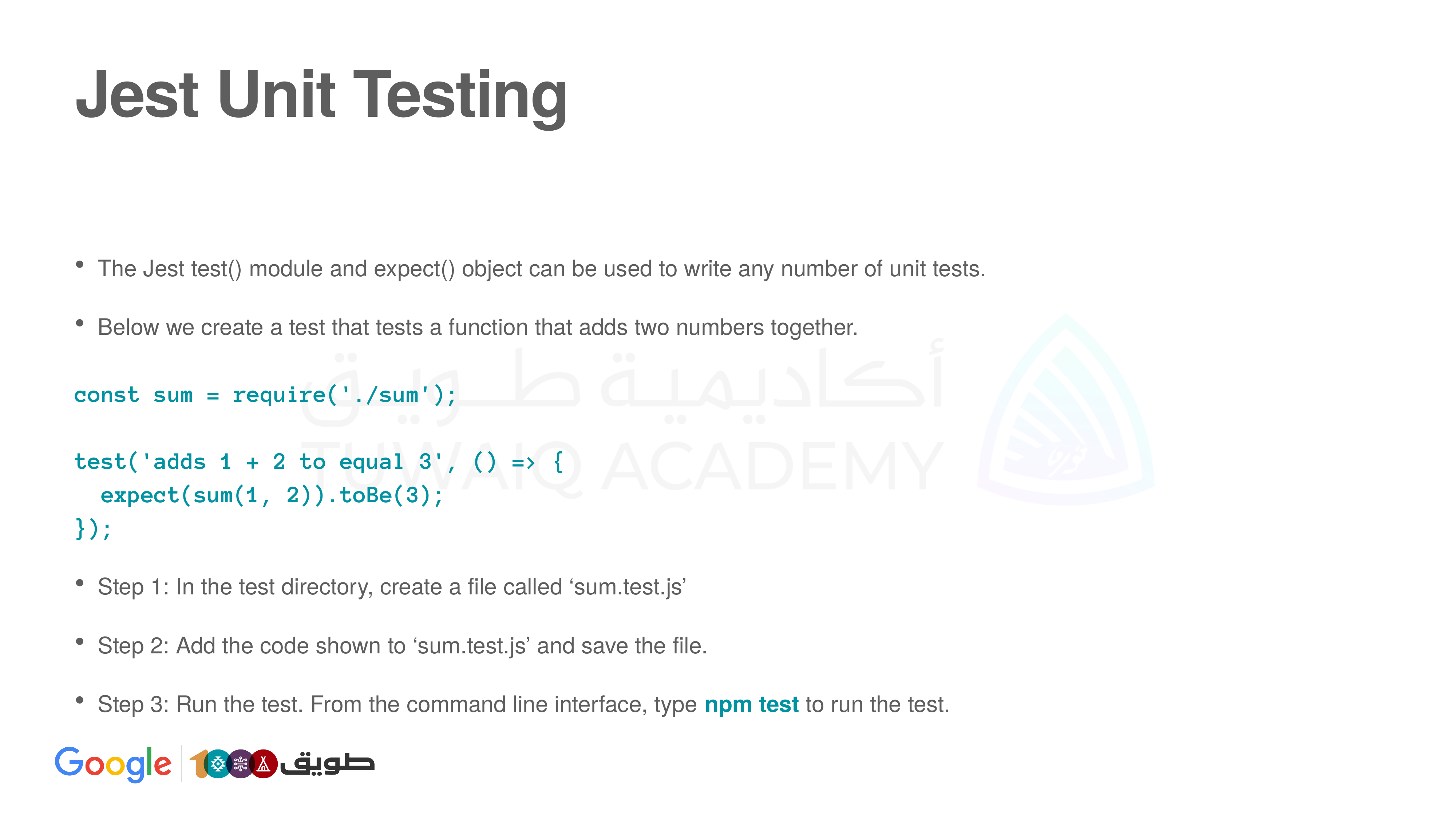

# Jest Unit Testing

The Jest test() module and expect() object can be used to write any number of unit tests.
Below we create a test that tests a function that adds two numbers together.

const sum = require('./sum');

test('adds 1 + 2 to equal 3', () => {
  expect(sum(1, 2)).toBe(3);
});
Step 1: In the test directory, create a file called ‘sum.test.js’
Step 2: Add the code shown to ‘sum.test.js’ and save the file.
Step 3: Run the test. From the command line interface, type npm test to run the test.